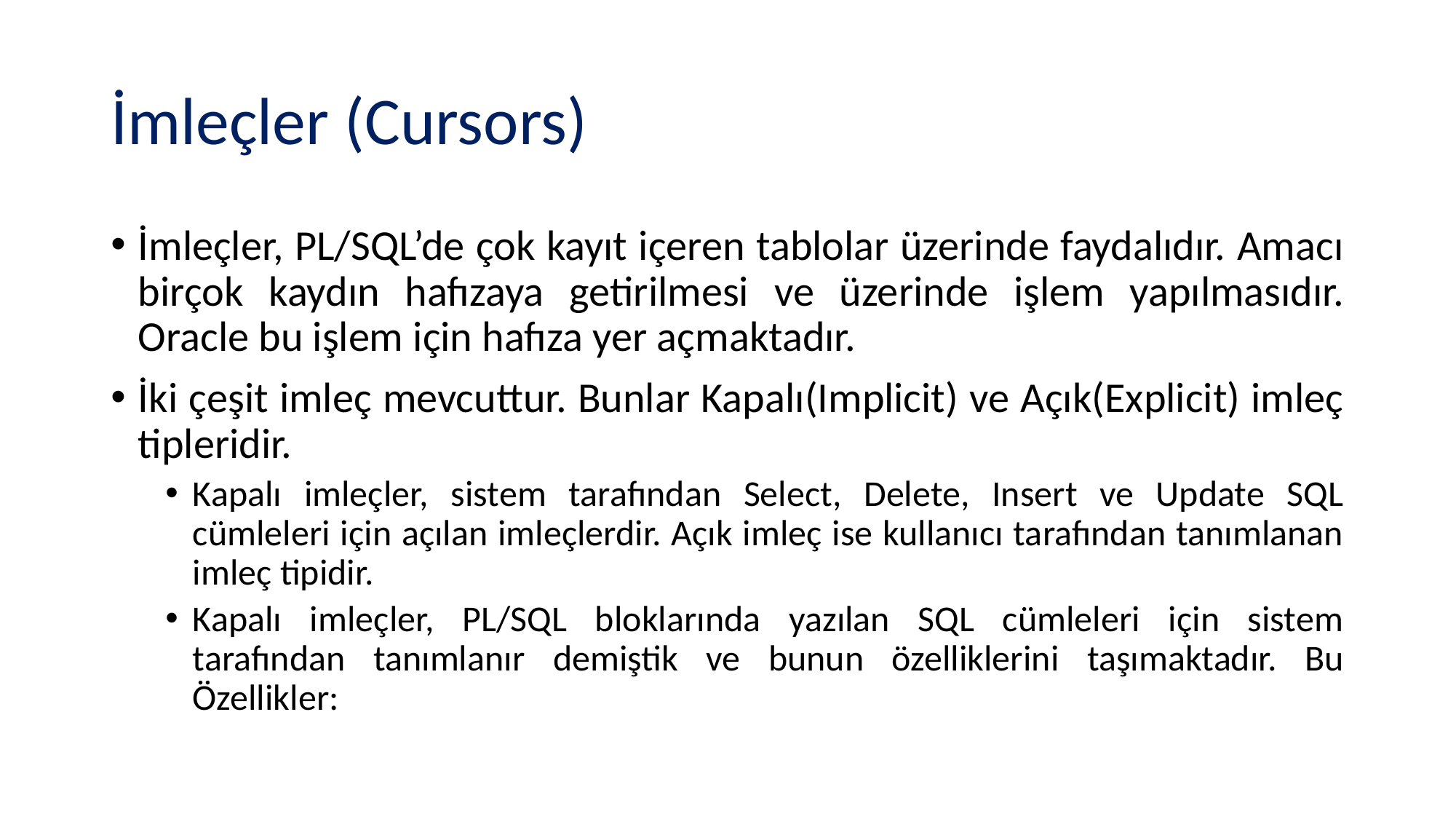

# İmleçler (Cursors)
İmleçler, PL/SQL’de çok kayıt içeren tablolar üzerinde faydalıdır. Amacı birçok kaydın hafızaya getirilmesi ve üzerinde işlem yapılmasıdır. Oracle bu işlem için hafıza yer açmaktadır.
İki çeşit imleç mevcuttur. Bunlar Kapalı(Implicit) ve Açık(Explicit) imleç tipleridir.
Kapalı imleçler, sistem tarafından Select, Delete, Insert ve Update SQL cümleleri için açılan imleçlerdir. Açık imleç ise kullanıcı tarafından tanımlanan imleç tipidir.
Kapalı imleçler, PL/SQL bloklarında yazılan SQL cümleleri için sistem tarafından tanımlanır demiştik ve bunun özelliklerini taşımaktadır. Bu Özellikler: